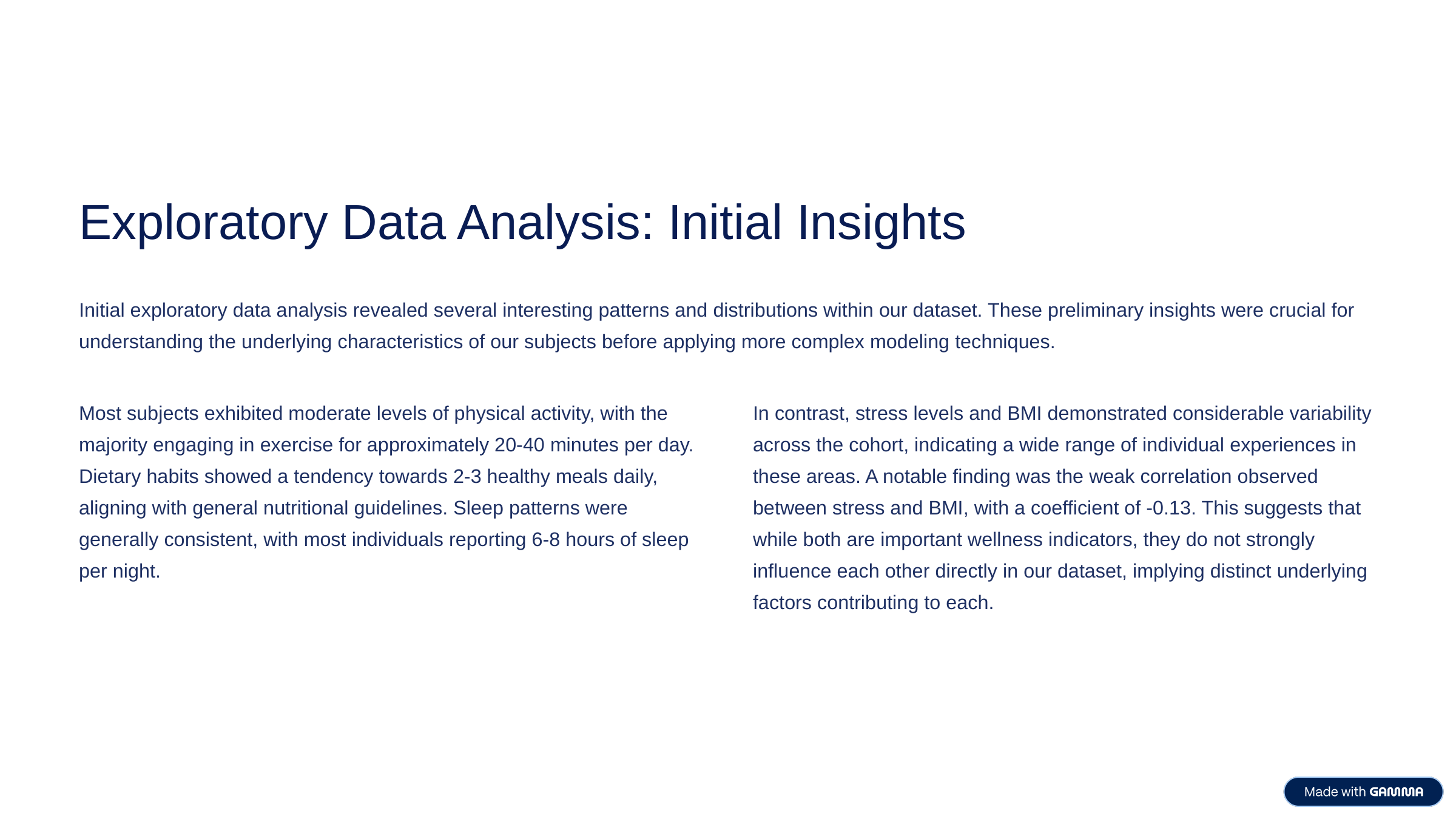

Exploratory Data Analysis: Initial Insights
Initial exploratory data analysis revealed several interesting patterns and distributions within our dataset. These preliminary insights were crucial for understanding the underlying characteristics of our subjects before applying more complex modeling techniques.
Most subjects exhibited moderate levels of physical activity, with the majority engaging in exercise for approximately 20-40 minutes per day. Dietary habits showed a tendency towards 2-3 healthy meals daily, aligning with general nutritional guidelines. Sleep patterns were generally consistent, with most individuals reporting 6-8 hours of sleep per night.
In contrast, stress levels and BMI demonstrated considerable variability across the cohort, indicating a wide range of individual experiences in these areas. A notable finding was the weak correlation observed between stress and BMI, with a coefficient of -0.13. This suggests that while both are important wellness indicators, they do not strongly influence each other directly in our dataset, implying distinct underlying factors contributing to each.